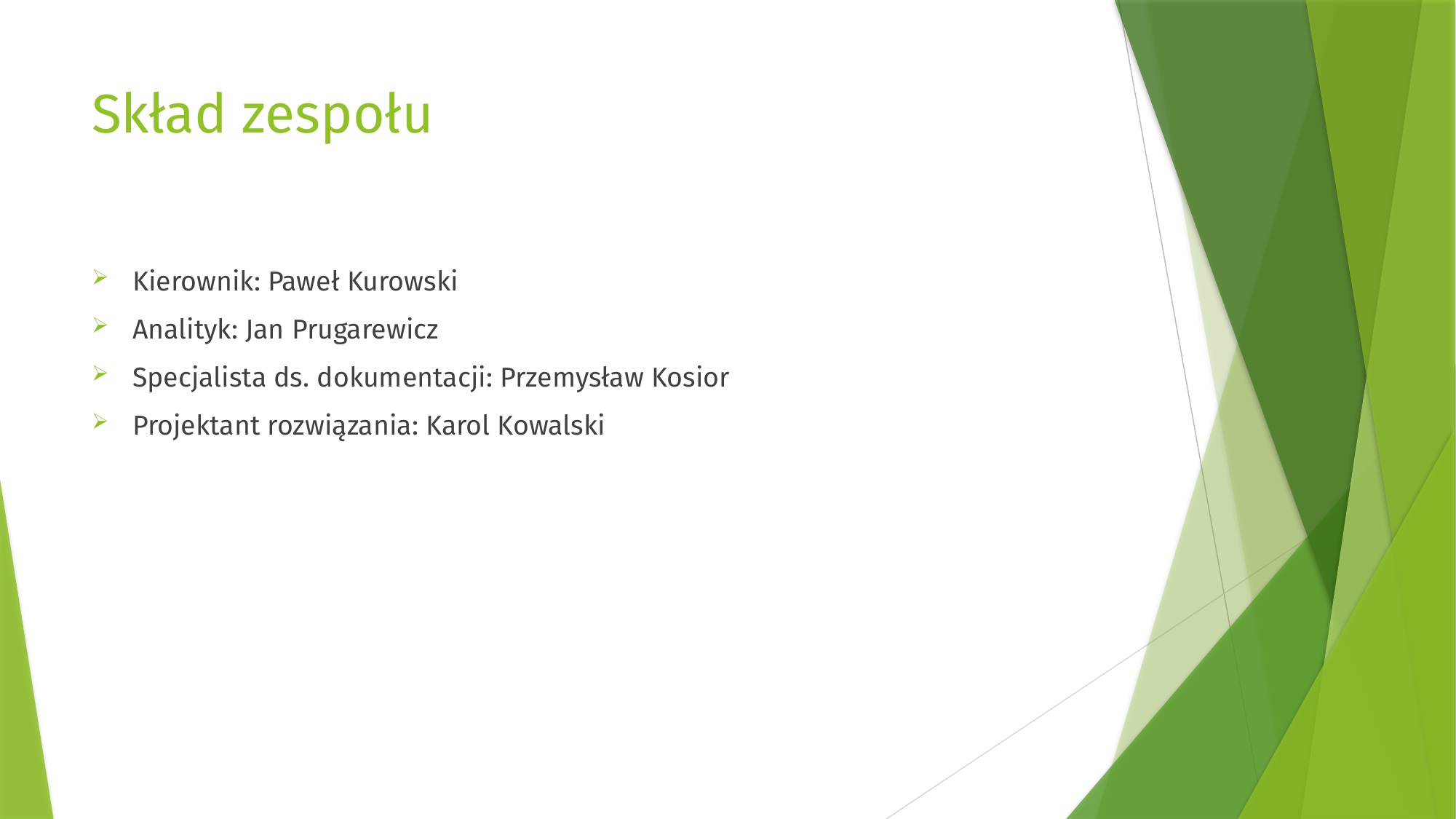

# Skład zespołu
Kierownik: Paweł Kurowski
Analityk: Jan Prugarewicz
Specjalista ds. dokumentacji: Przemysław Kosior
Projektant rozwiązania: Karol Kowalski